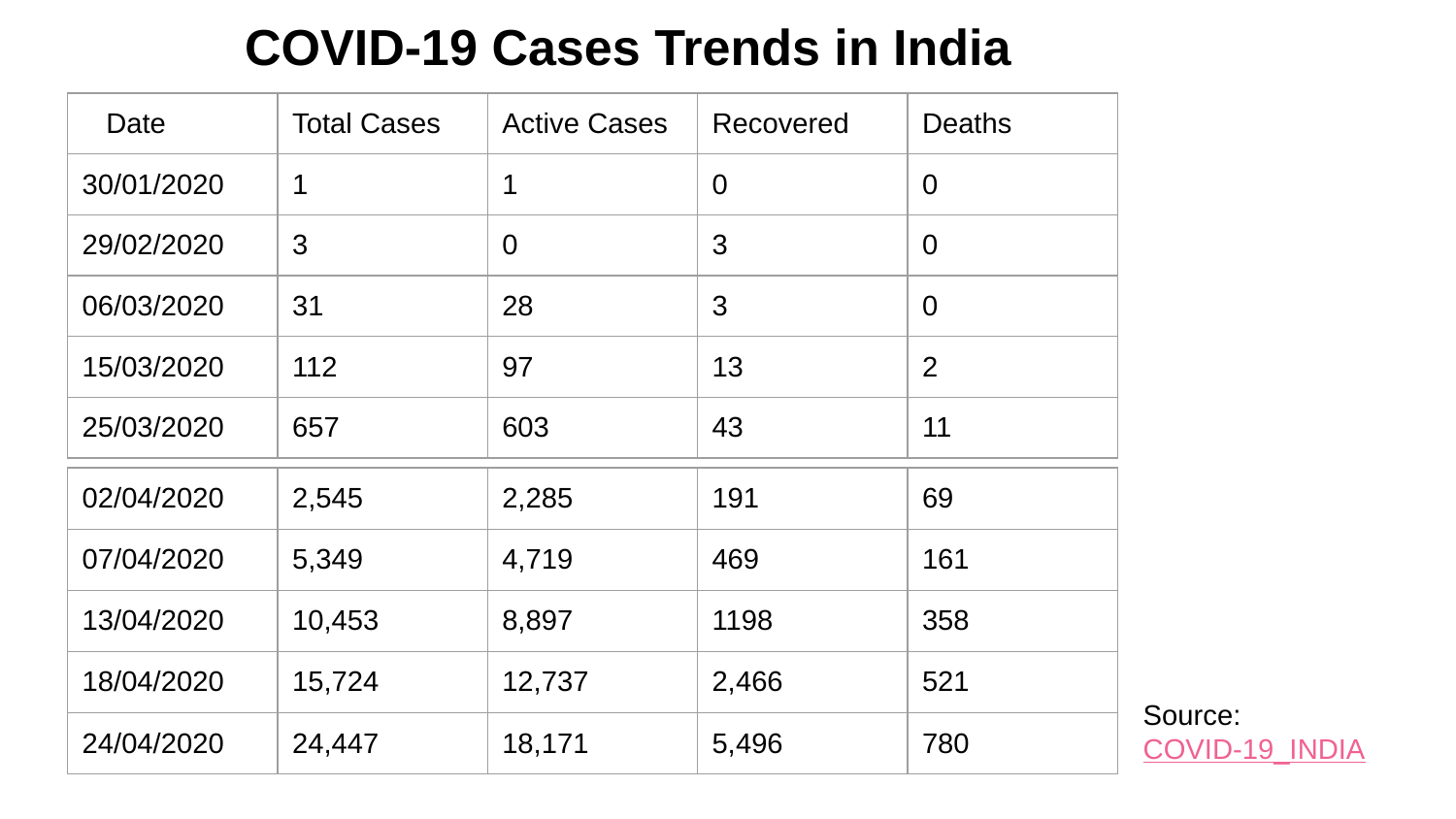

COVID-19 Cases Trends in India
| Date | Total Cases | Active Cases | Recovered | Deaths |
| --- | --- | --- | --- | --- |
| 30/01/2020 | 1 | 1 | 0 | 0 |
| 29/02/2020 | 3 | 0 | 3 | 0 |
| 06/03/2020 | 31 | 28 | 3 | 0 |
| 15/03/2020 | 112 | 97 | 13 | 2 |
| 25/03/2020 | 657 | 603 | 43 | 11 |

| 02/04/2020 | 2,545 | 2,285 | 191 | 69 |
| --- | --- | --- | --- | --- |
| 07/04/2020 | 5,349 | 4,719 | 469 | 161 |
| 13/04/2020 | 10,453 | 8,897 | 1198 | 358 |
| 18/04/2020 | 15,724 | 12,737 | 2,466 | 521 |
| 24/04/2020 | 24,447 | 18,171 | 5,496 | 780 |
Source:
COVID-19_INDIA